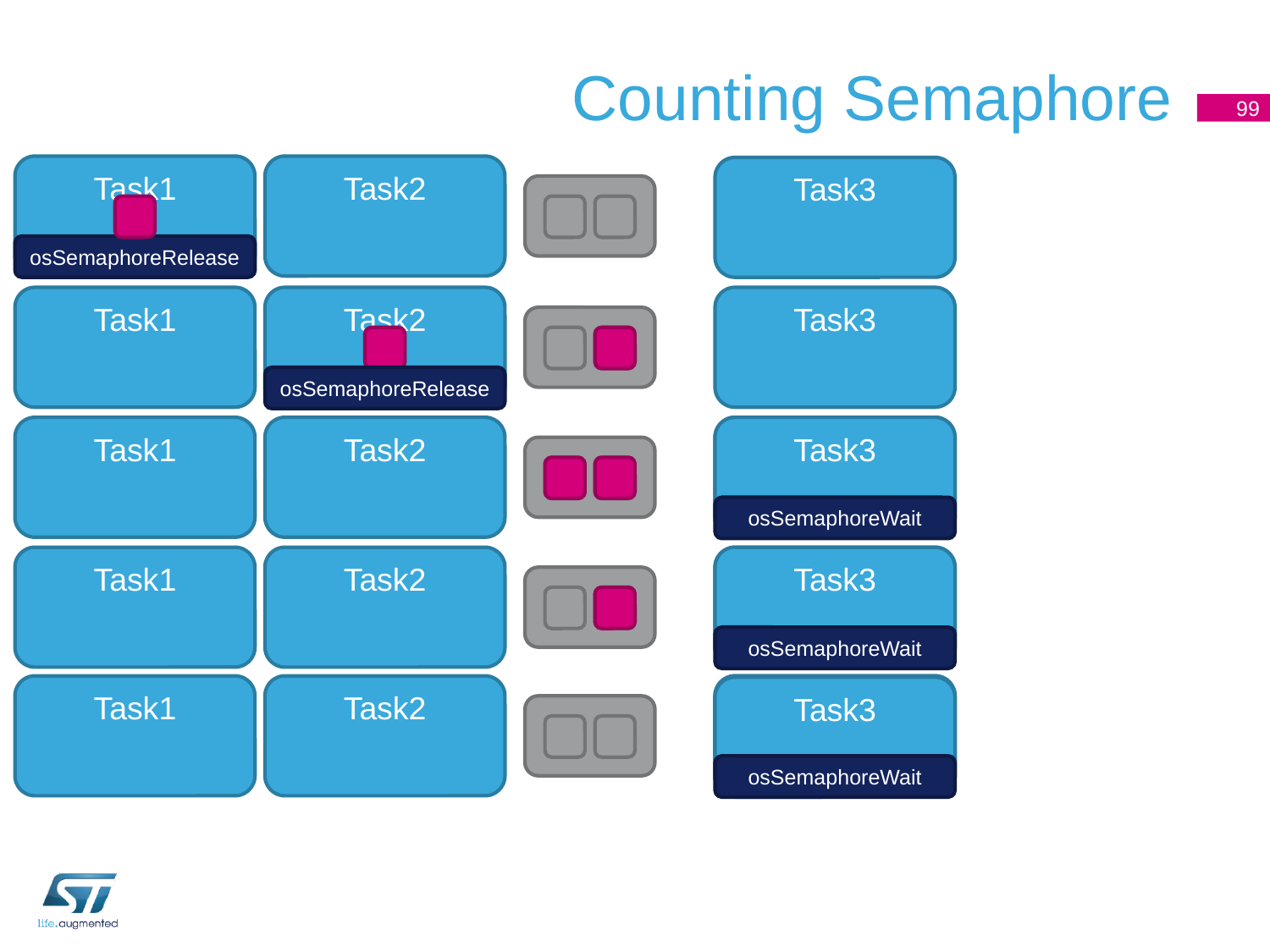

# Counting Semaphore
99
Task1
Task2
Task3

osSemaphoreRelease
Task1
Task2
Task3

osSemaphoreRelease
Task1
Task2
Task2
Blocked
Task3

osSemaphoreWait
Task1
Task2
Task2
Blocked
Task3

osSemaphoreWait
Task1
Task2
Task3
Blocked
Task3
Task3

osSemaphoreWait